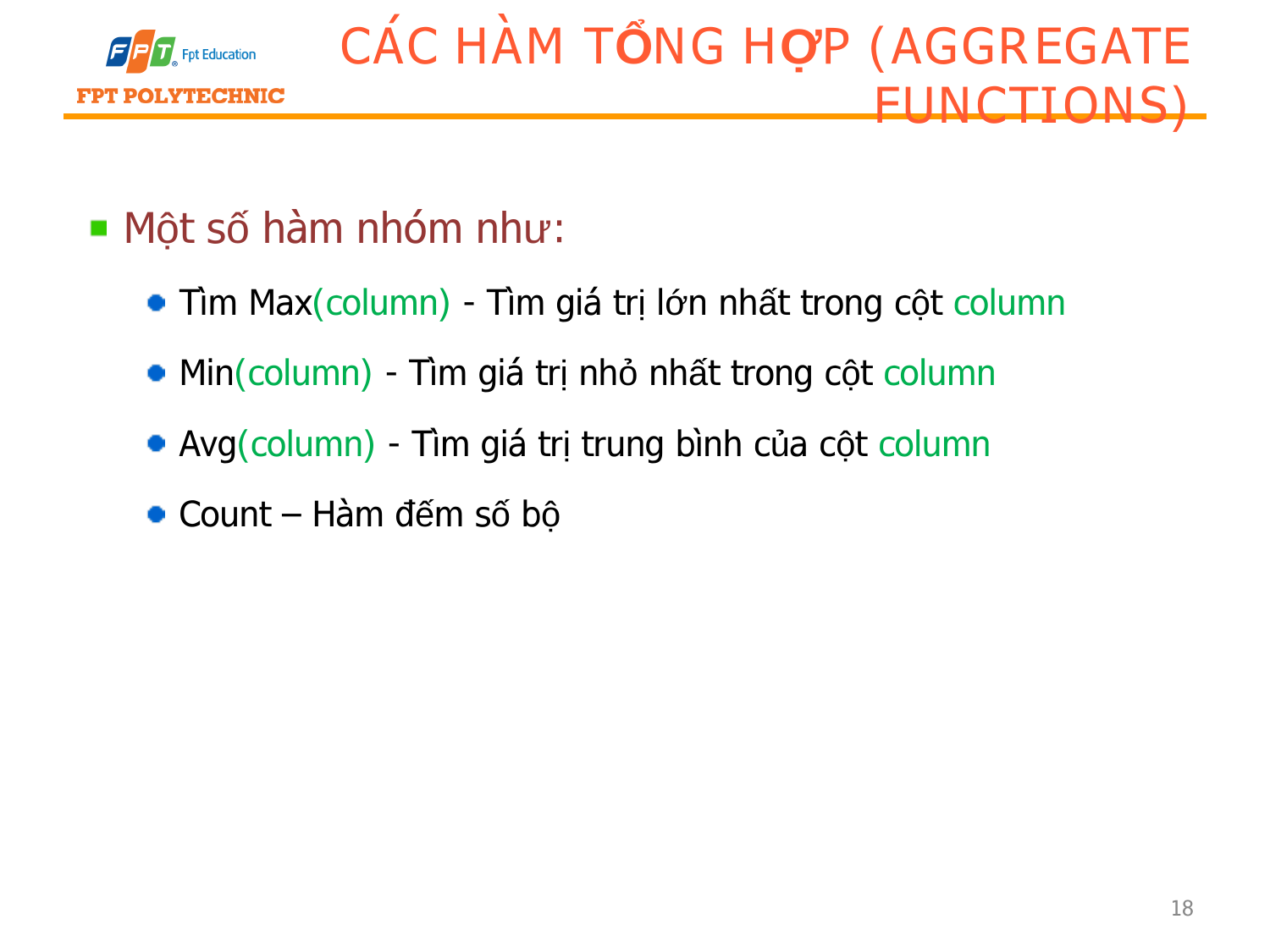

# Các hàm tổng hợp (Aggregate Functions)
Một số hàm nhóm như:
Tìm Max(column) - Tìm giá trị lớn nhất trong cột column
Min(column) - Tìm giá trị nhỏ nhất trong cột column
Avg(column) - Tìm giá trị trung bình của cột column
Count – Hàm đếm số bộ
18